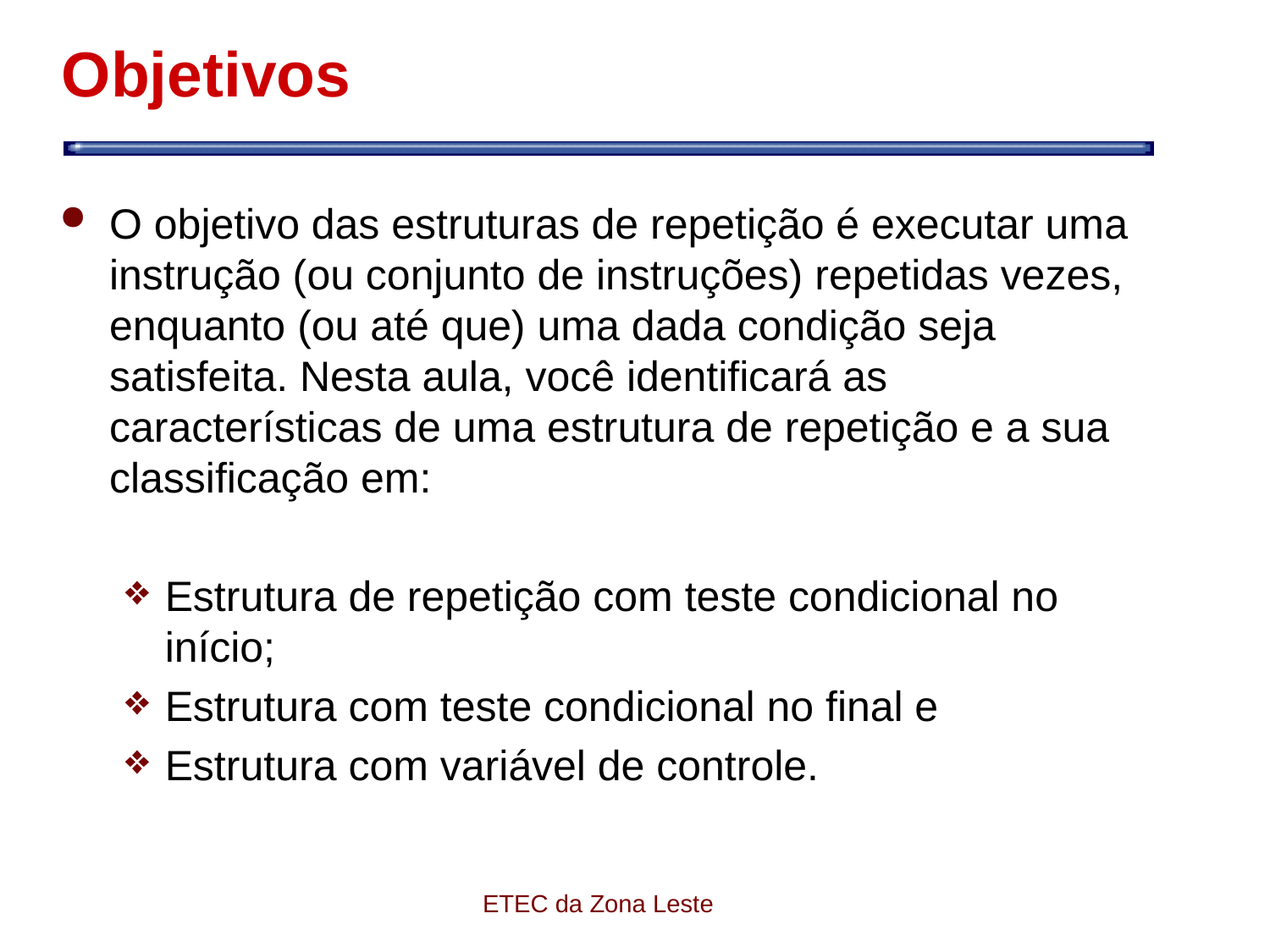

# Objetivos
O objetivo das estruturas de repetição é executar uma instrução (ou conjunto de instruções) repetidas vezes, enquanto (ou até que) uma dada condição seja satisfeita. Nesta aula, você identificará as características de uma estrutura de repetição e a sua classificação em:

Estrutura de repetição com teste condicional no início;
Estrutura com teste condicional no final e
Estrutura com variável de controle.